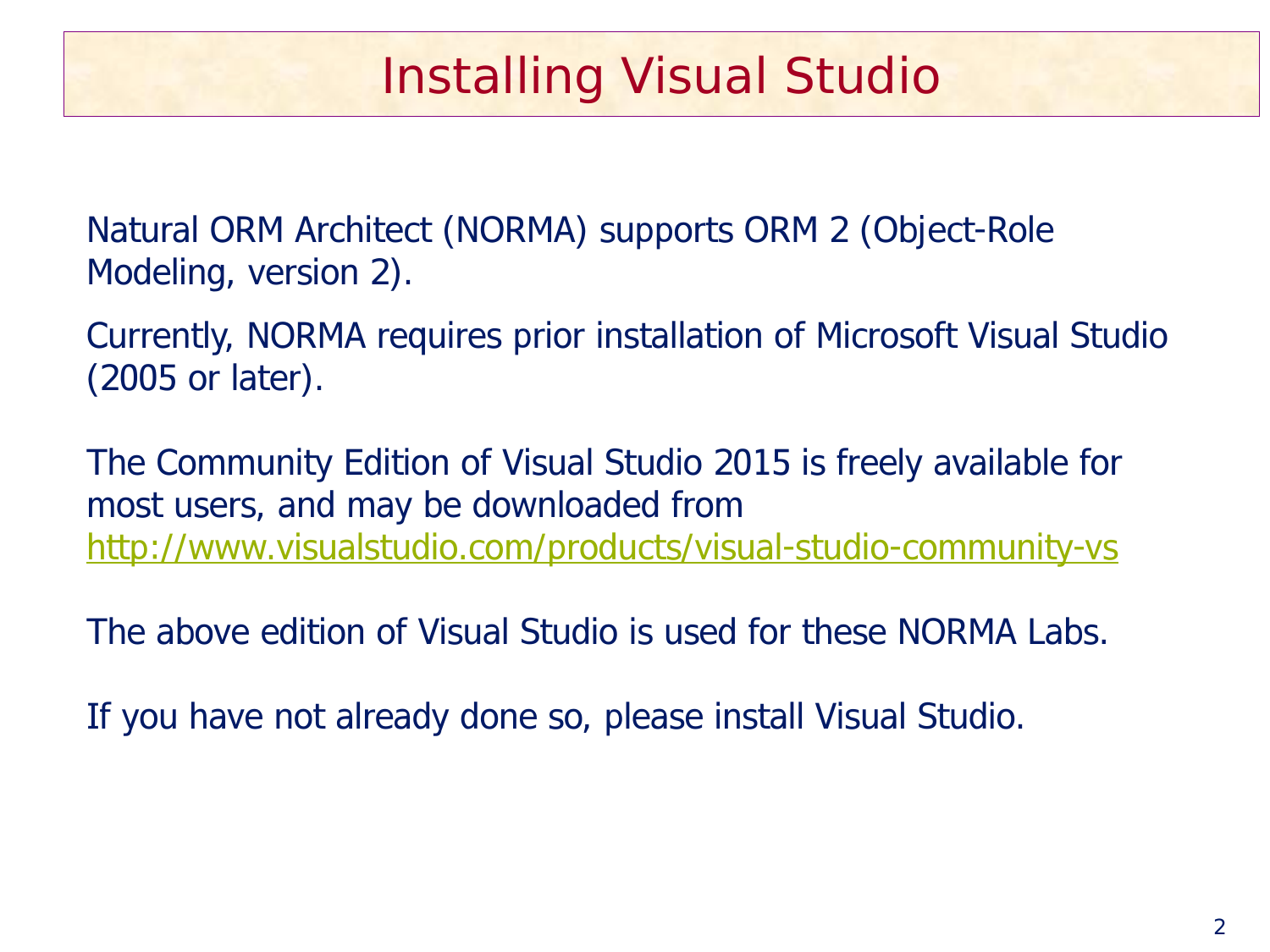

# Installing Visual Studio
Natural ORM Architect (NORMA) supports ORM 2 (Object-Role Modeling, version 2).

Currently, NORMA requires prior installation of Microsoft Visual Studio
(2005 or later).

The Community Edition of Visual Studio 2015 is freely available for most users, and may be downloaded from
http://www.visualstudio.com/products/visual-studio-community-vs

The above edition of Visual Studio is used for these NORMA Labs.

If you have not already done so, please install Visual Studio.
2